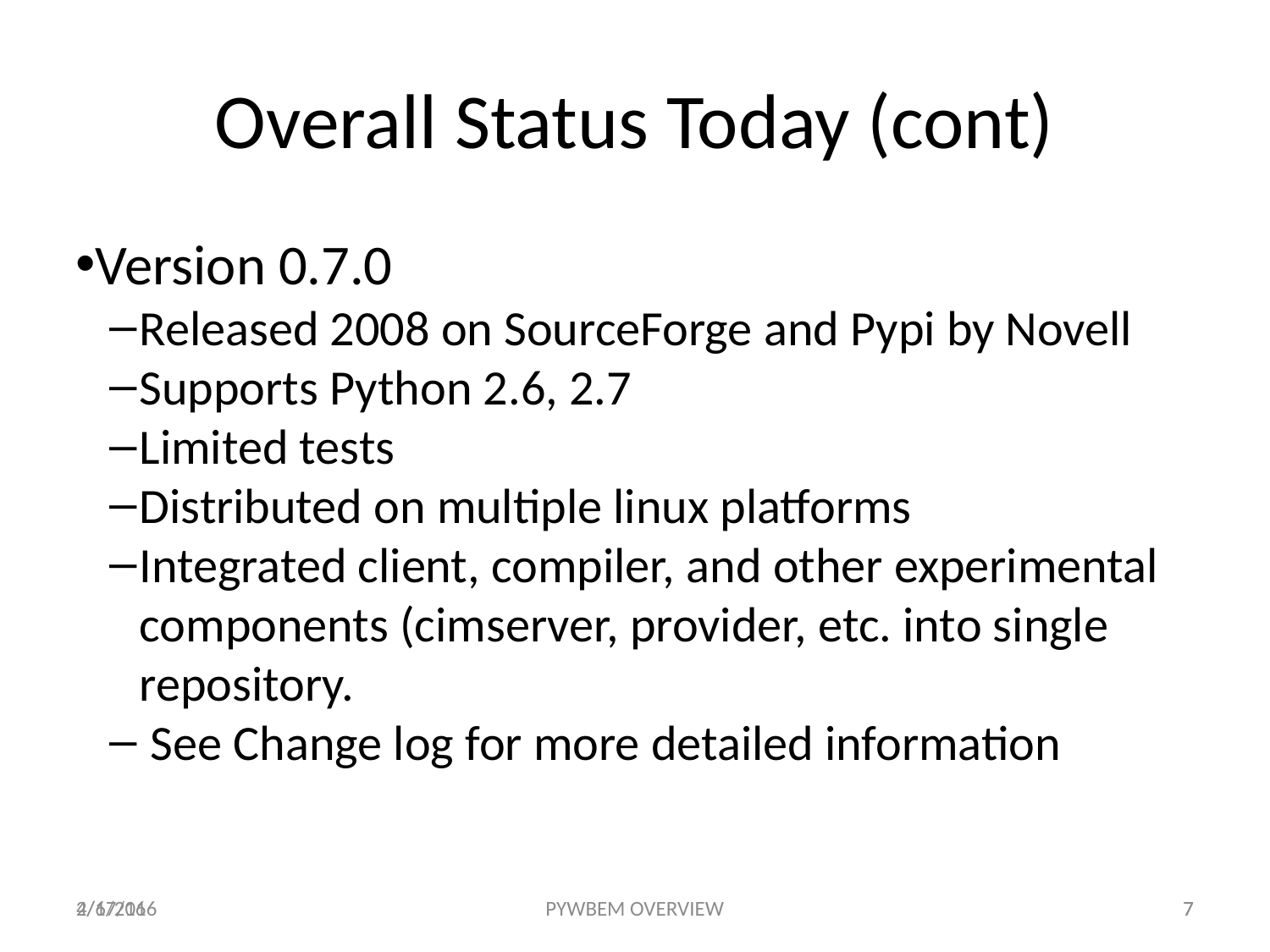

Overall Status Today (cont)
Version 0.7.0
Released 2008 on SourceForge and Pypi by Novell
Supports Python 2.6, 2.7
Limited tests
Distributed on multiple linux platforms
Integrated client, compiler, and other experimental components (cimserver, provider, etc. into single repository.
 See Change log for more detailed information
4/6/2016
7
2/17/16
PYWBEM OVERVIEW
7